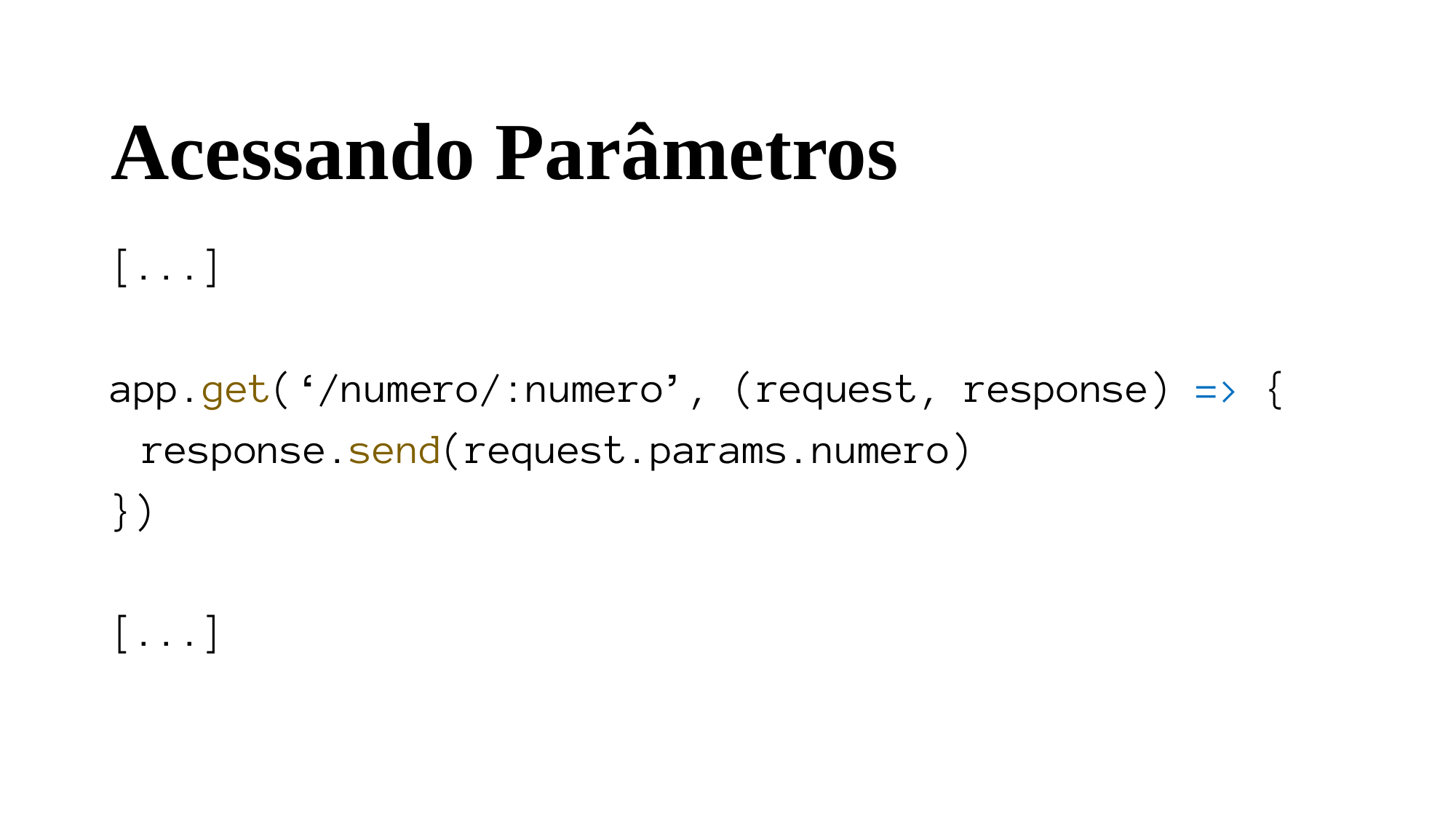

# Acessando Parâmetros
[...]

app.get(‘/numero/:numero’, (request, response) => {
response.send(request.params.numero)
})

[...]